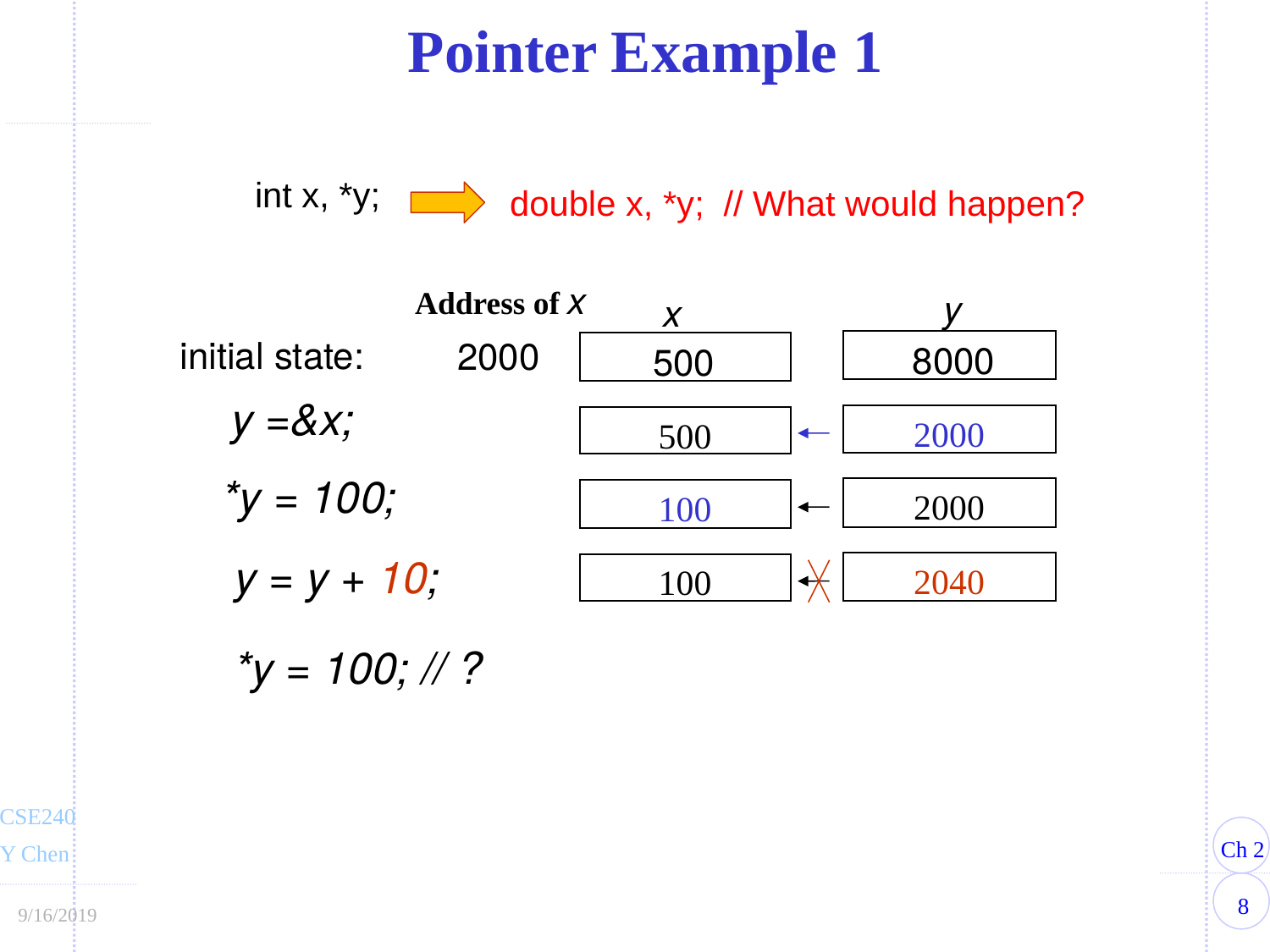

Pointer Example 1
int x, *y;
double x, *y;  // What would happen?

Address of x
y
x

initial state:

2000
8000
500
y =&x;
*y = 100;
y = y + 10;

*y = 100; // ?
2000
500

2000
100

2040
100